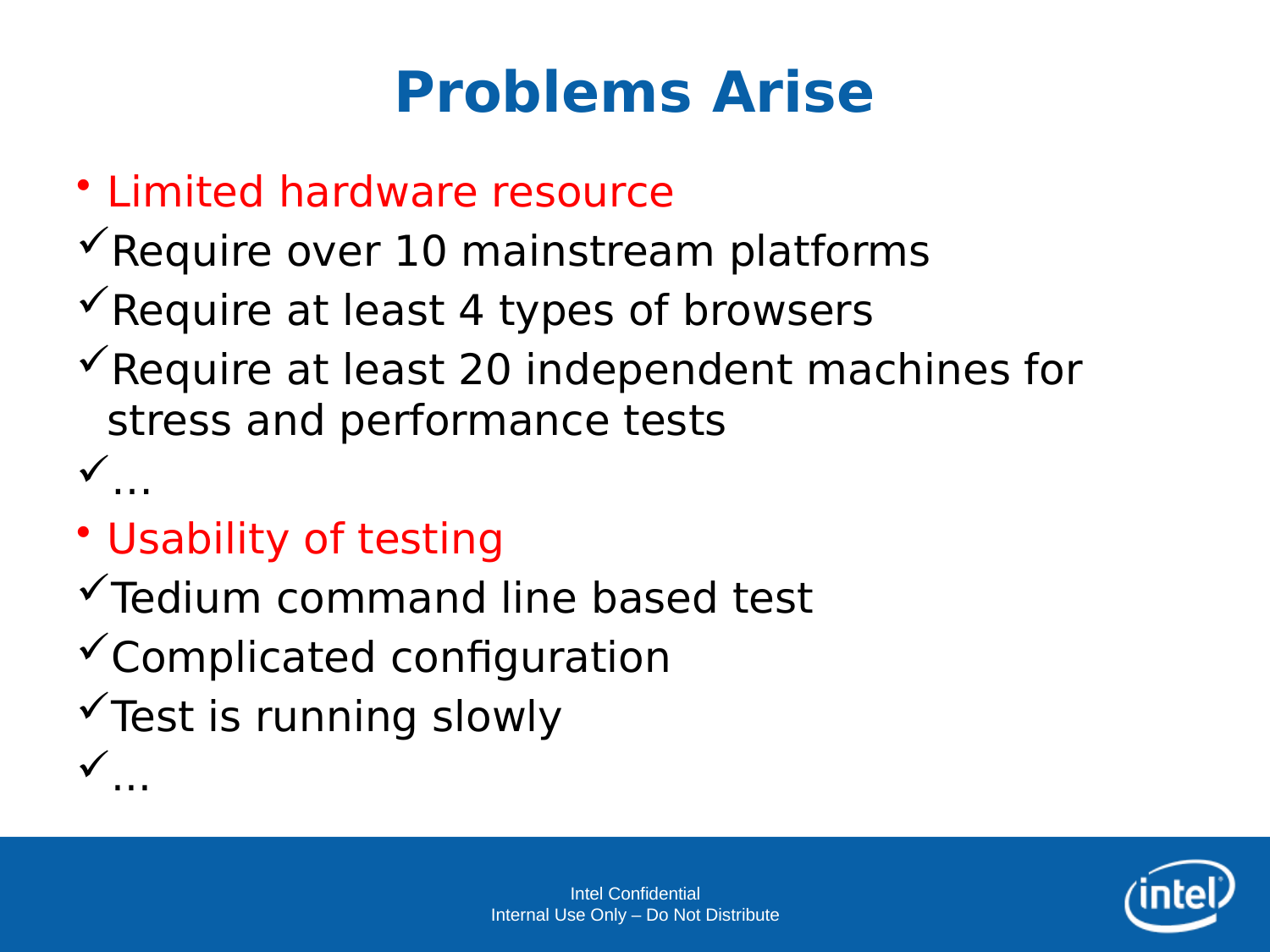

# Problems Arise
Limited hardware resource
Require over 10 mainstream platforms
Require at least 4 types of browsers
Require at least 20 independent machines for stress and performance tests
…
Usability of testing
Tedium command line based test
Complicated configuration
Test is running slowly
...